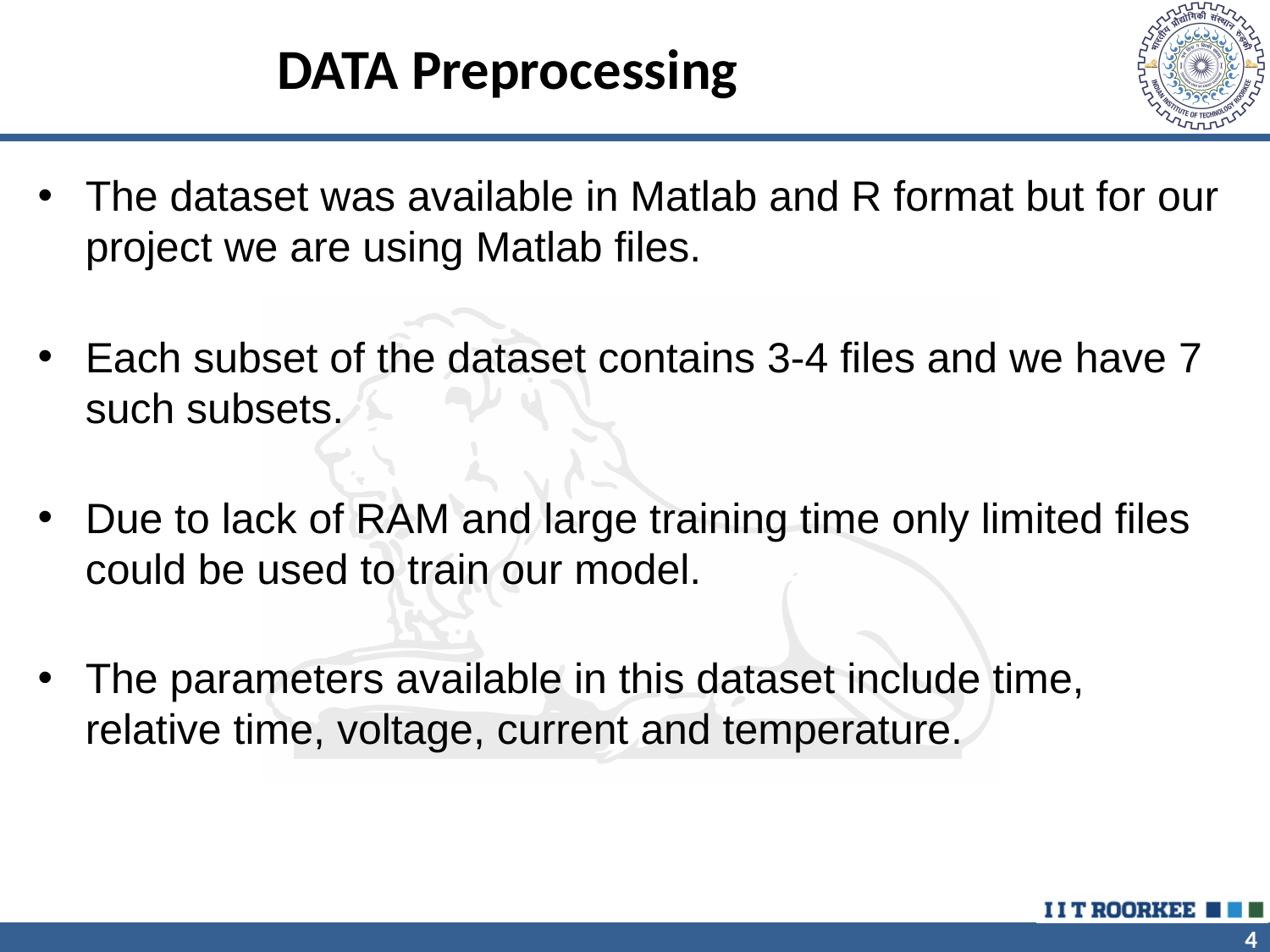

# DATA Preprocessing
The dataset was available in Matlab and R format but for our project we are using Matlab files.
Each subset of the dataset contains 3-4 files and we have 7 such subsets.
Due to lack of RAM and large training time only limited files could be used to train our model.
The parameters available in this dataset include time, relative time, voltage, current and temperature.